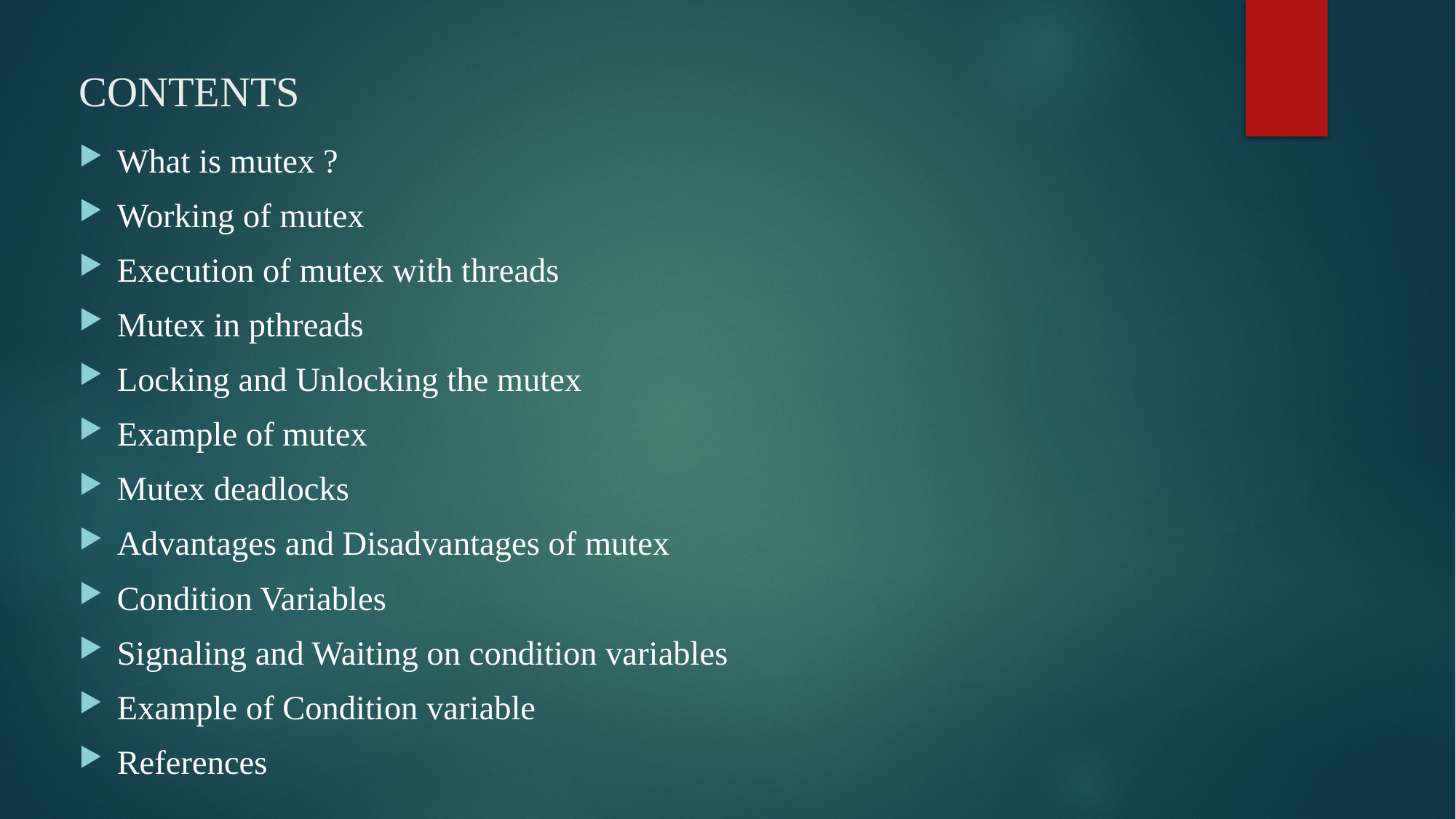

# CONTENTS
What is mutex ?
Working of mutex
Execution of mutex with threads
Mutex in pthreads
Locking and Unlocking the mutex
Example of mutex
Mutex deadlocks
Advantages and Disadvantages of mutex
Condition Variables
Signaling and Waiting on condition variables
Example of Condition variable
References